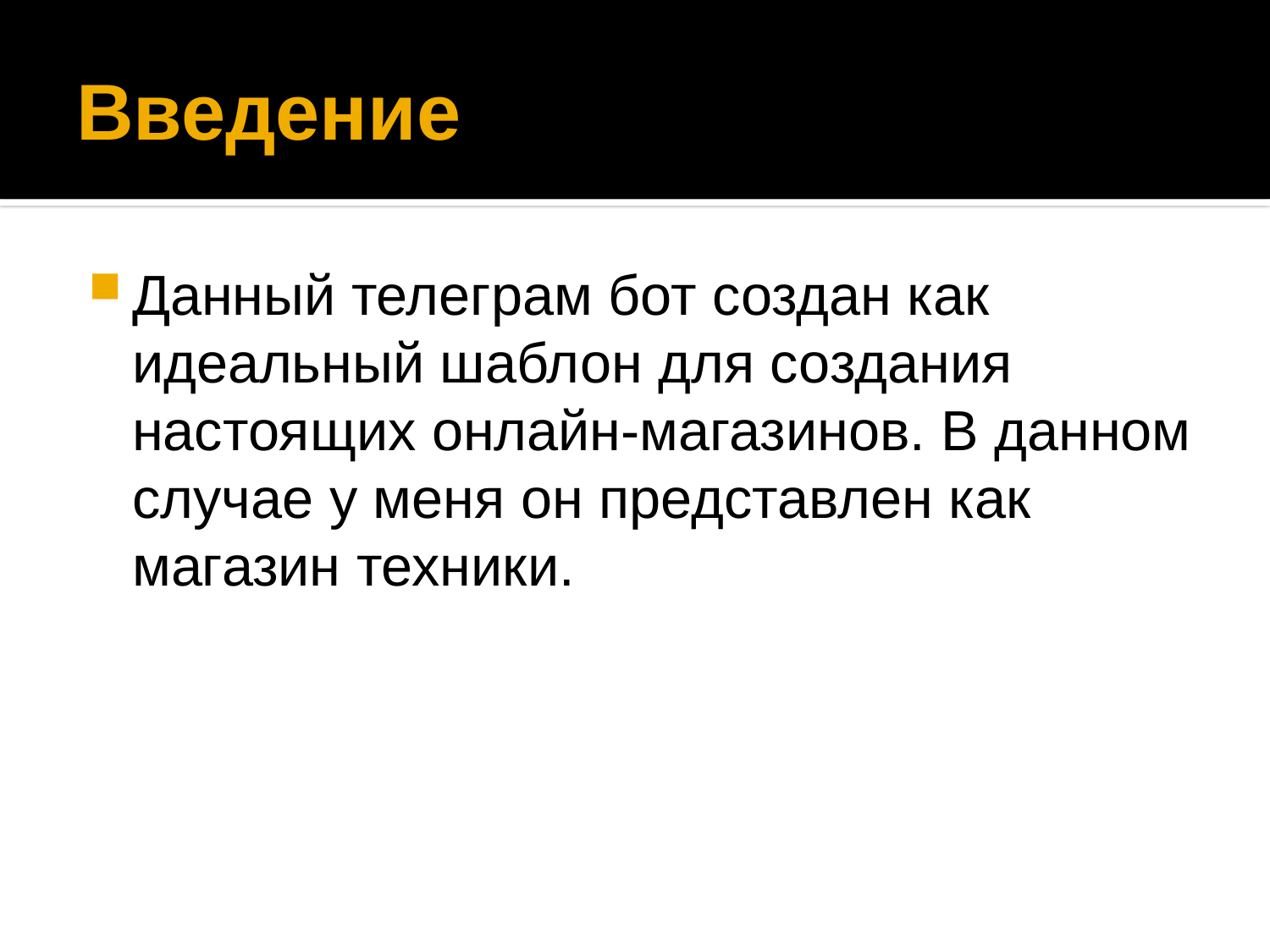

# Введение
Данный телеграм бот создан как идеальный шаблон для создания настоящих онлайн-магазинов. В данном случае у меня он представлен как магазин техники.